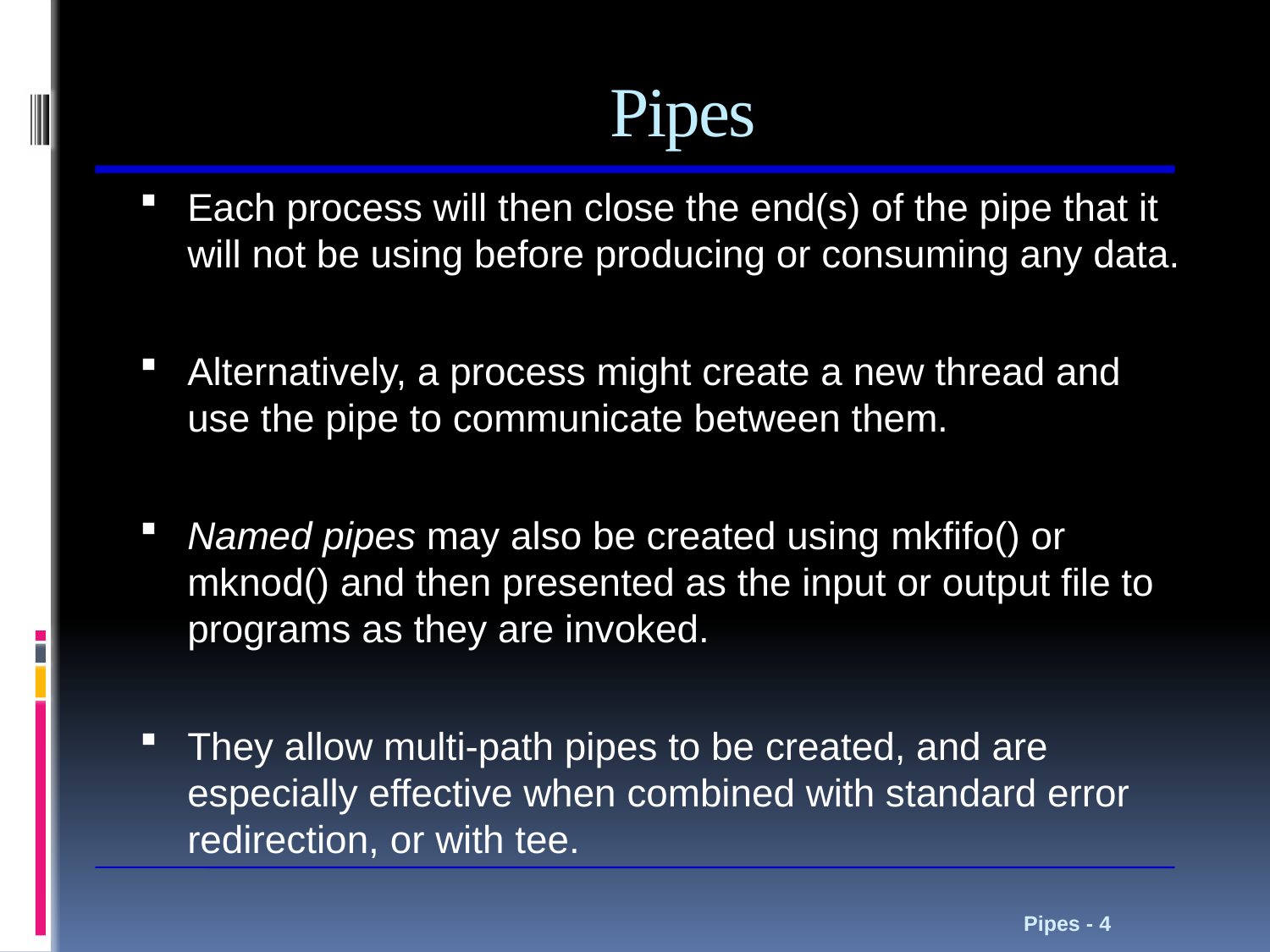

# Pipes
Each process will then close the end(s) of the pipe that it will not be using before producing or consuming any data.

Alternatively, a process might create a new thread and use the pipe to communicate between them.

Named pipes may also be created using mkfifo() or mknod() and then presented as the input or output file to programs as they are invoked.

They allow multi-path pipes to be created, and are especially effective when combined with standard error redirection, or with tee.
Pipes - 4